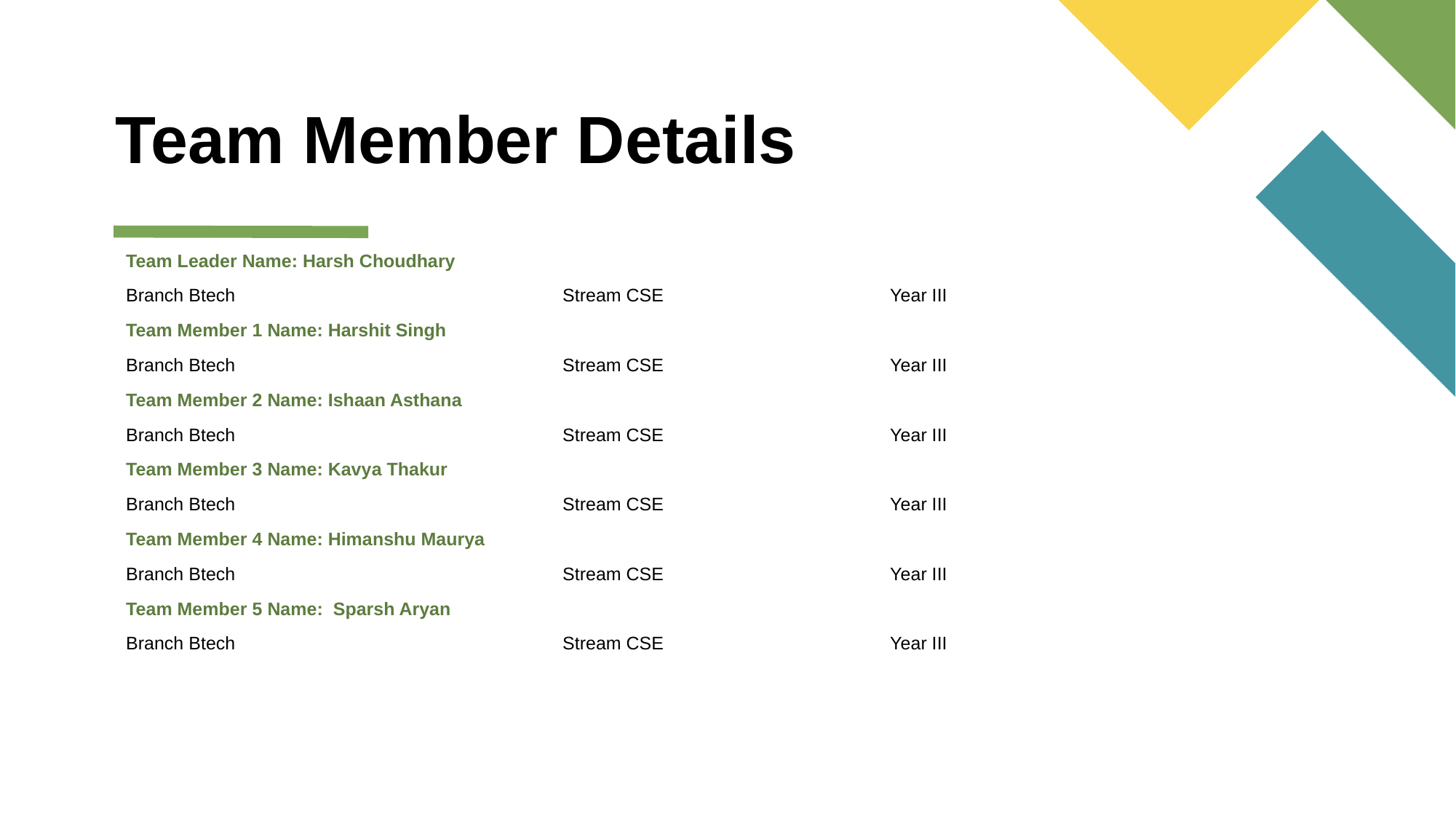

# Team Member Details
Team Leader Name: Harsh Choudhary
Branch Btech			Stream CSE 			Year III
Team Member 1 Name: Harshit Singh
Branch Btech			Stream CSE 			Year III
Team Member 2 Name: Ishaan Asthana
Branch Btech			Stream CSE 			Year III
Team Member 3 Name: Kavya Thakur
Branch Btech			Stream CSE 			Year III
Team Member 4 Name: Himanshu Maurya
Branch Btech			Stream CSE 			Year III
Team Member 5 Name:  Sparsh Aryan
Branch Btech			Stream CSE 			Year III